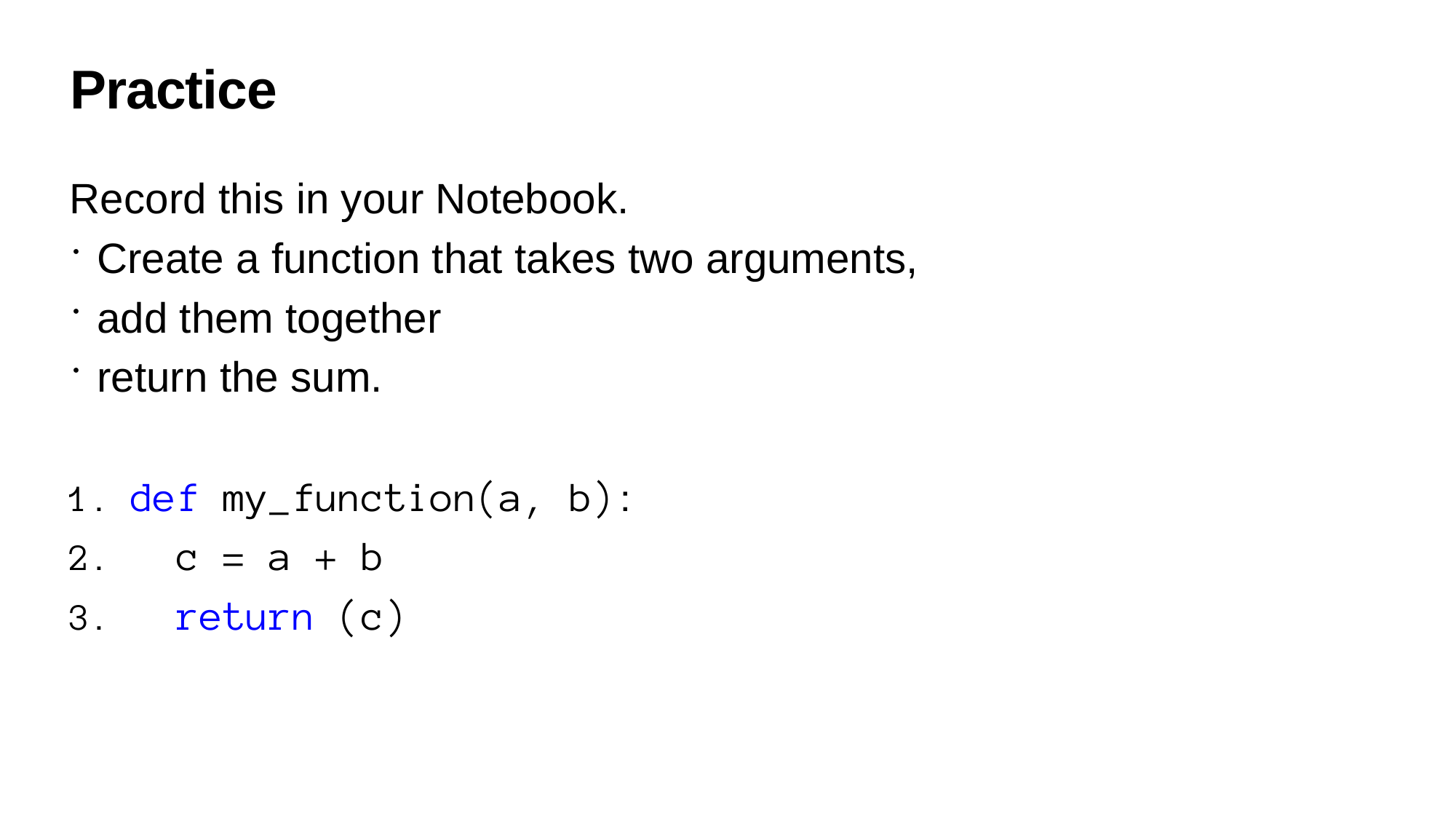

# Practice
Record this in your Notebook.
Create a function that takes two arguments,
add them together
return the sum.

def my_function(a, b):
  c = a + b
  return (c)